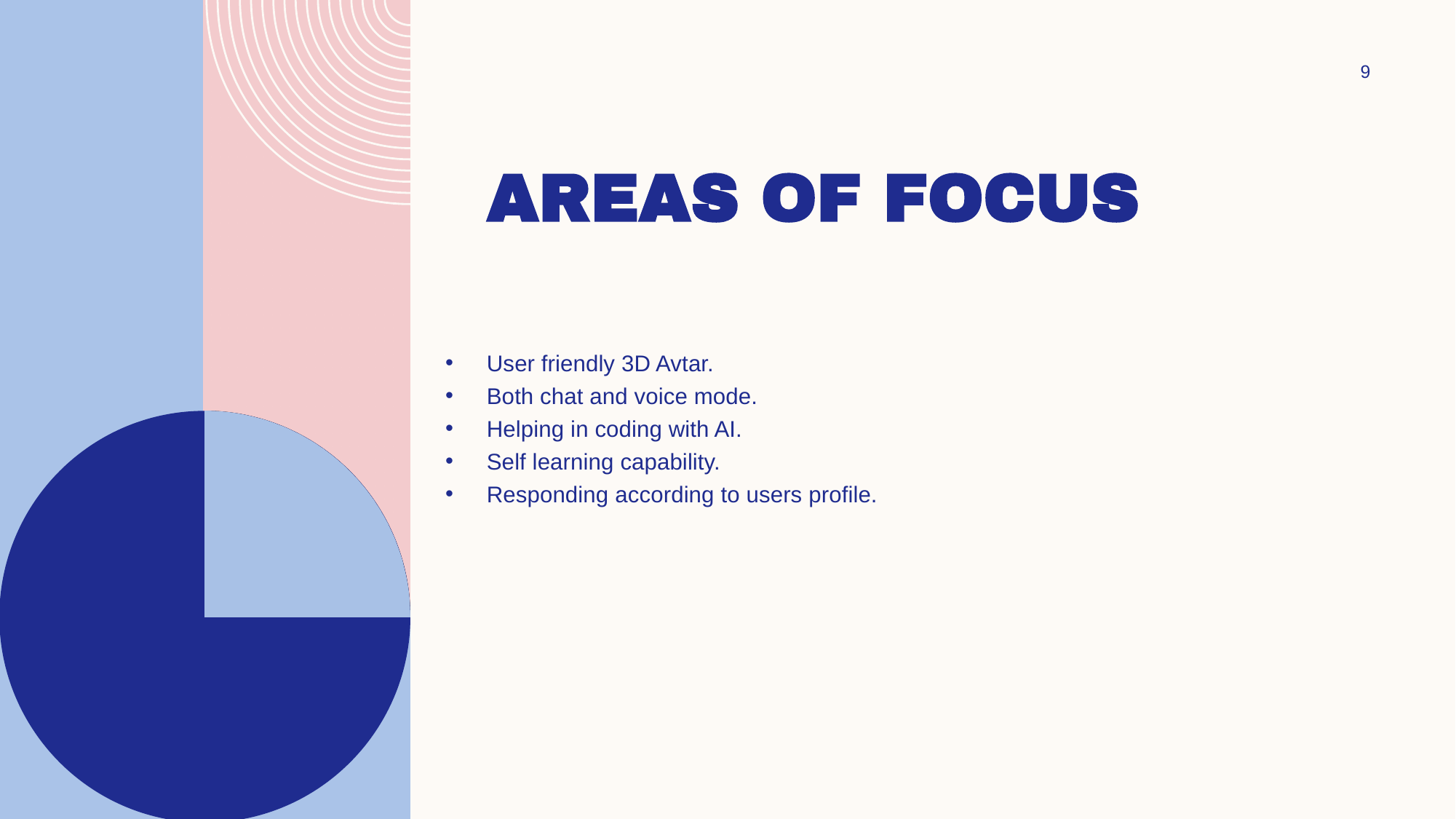

9
# AREAS OF FOCUS
User friendly 3D Avtar.
Both chat and voice mode.
Helping in coding with AI.
Self learning capability.
Responding according to users profile.